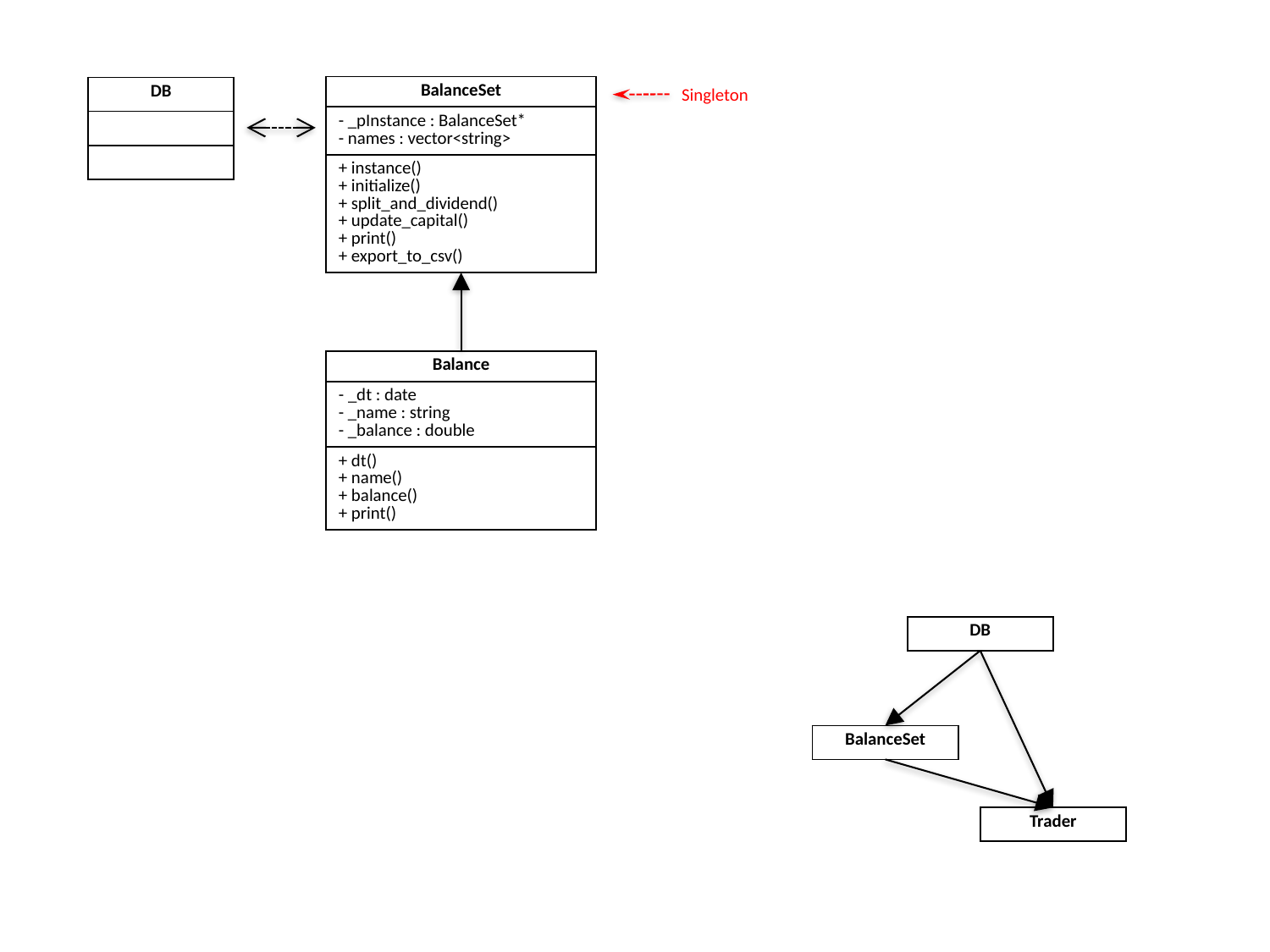

| BalanceSet |
| --- |
| - \_pInstance : BalanceSet\* - names : vector<string> |
| + instance() + initialize() + split\_and\_dividend() + update\_capital() + print() + export\_to\_csv() |
| DB |
| --- |
|  |
|  |
Singleton
| Balance |
| --- |
| - \_dt : date - \_name : string - \_balance : double |
| + dt() + name() + balance() + print() |
| DB |
| --- |
| BalanceSet |
| --- |
| Trader |
| --- |